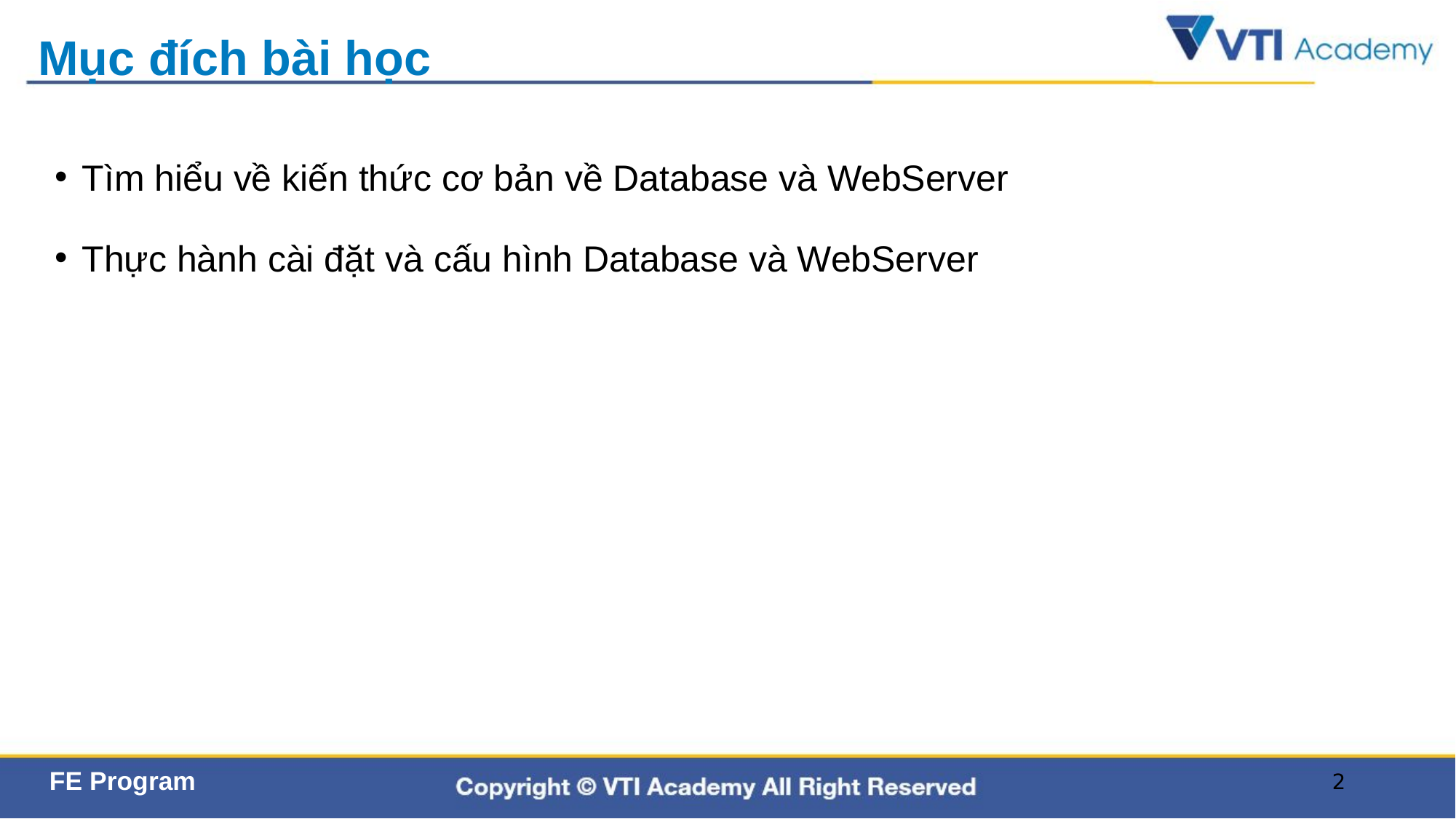

# Mục đích bài học
Tìm hiểu về kiến thức cơ bản về Database và WebServer
Thực hành cài đặt và cấu hình Database và WebServer

2